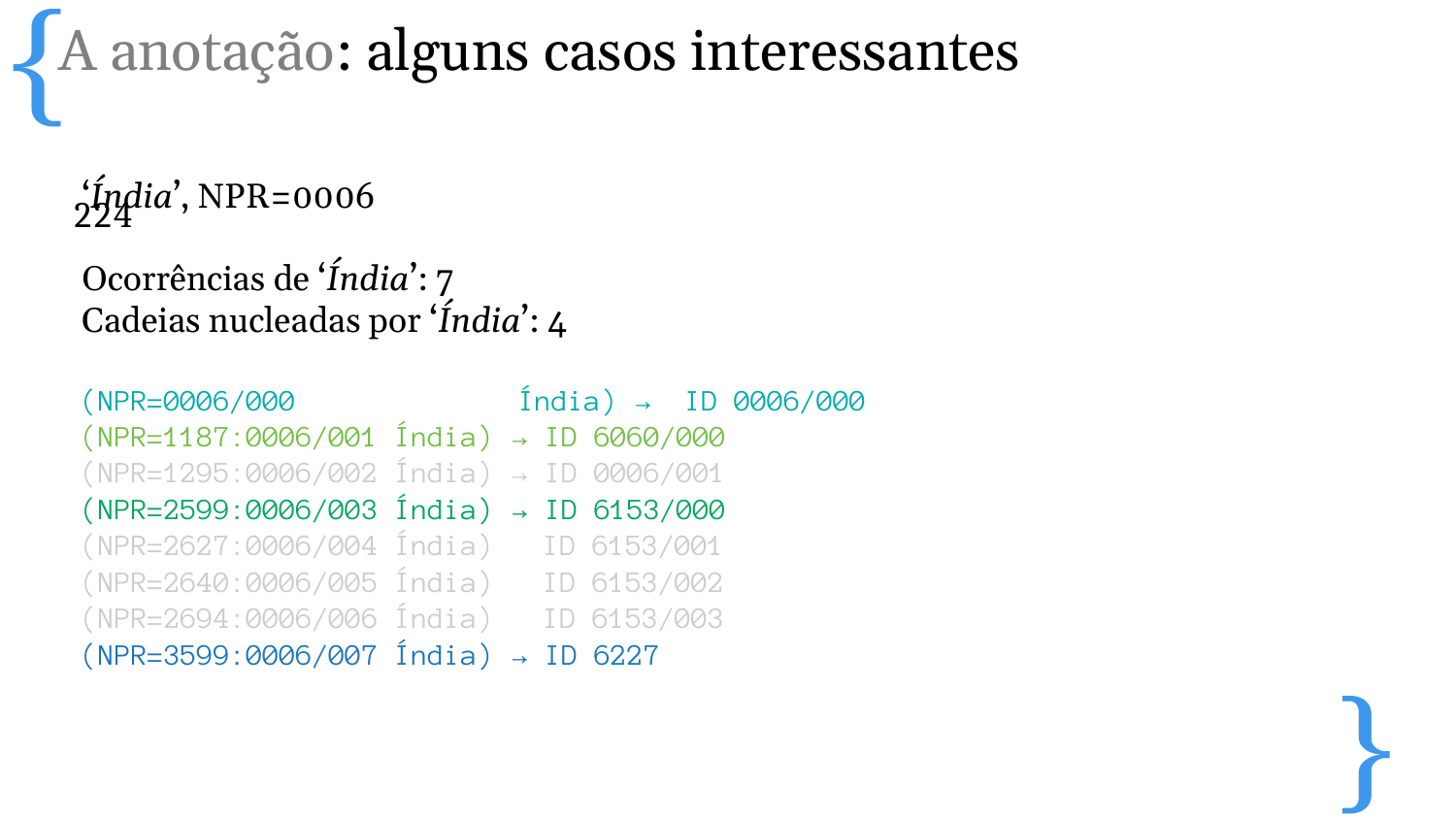

A anotação: alguns casos interessantes

‘Índia’, NPR=0006

Ocorrências de ‘Índia’: 7
Cadeias nucleadas por ‘Índia’: 4

(NPR=0006/000 		Índia) →  ID 0006/000
(NPR=1187:0006/001 Índia) → ID 6060/000
(NPR=1295:0006/002 Índia) → ID 0006/001
(NPR=2599:0006/003 Índia) → ID 6153/000
(NPR=2627:0006/004 Índia)   ID 6153/001
(NPR=2640:0006/005 Índia)   ID 6153/002
(NPR=2694:0006/006 Índia)   ID 6153/003
(NPR=3599:0006/007 Índia) → ID 6227

224